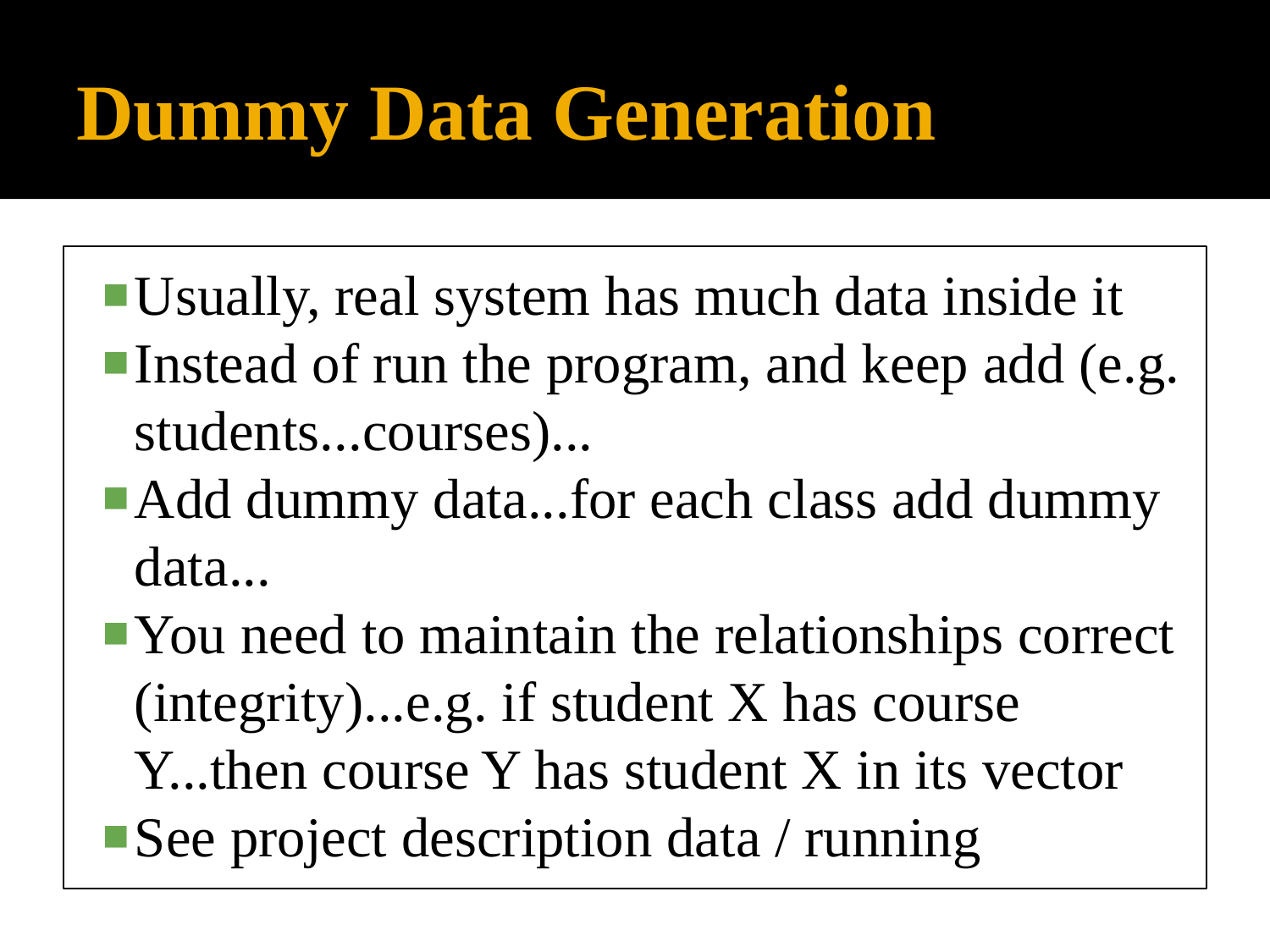

# Dummy Data Generation
Usually, real system has much data inside it
Instead of run the program, and keep add (e.g. students...courses)...
Add dummy data...for each class add dummy data...
You need to maintain the relationships correct (integrity)...e.g. if student X has course Y...then course Y has student X in its vector
See project description data / running